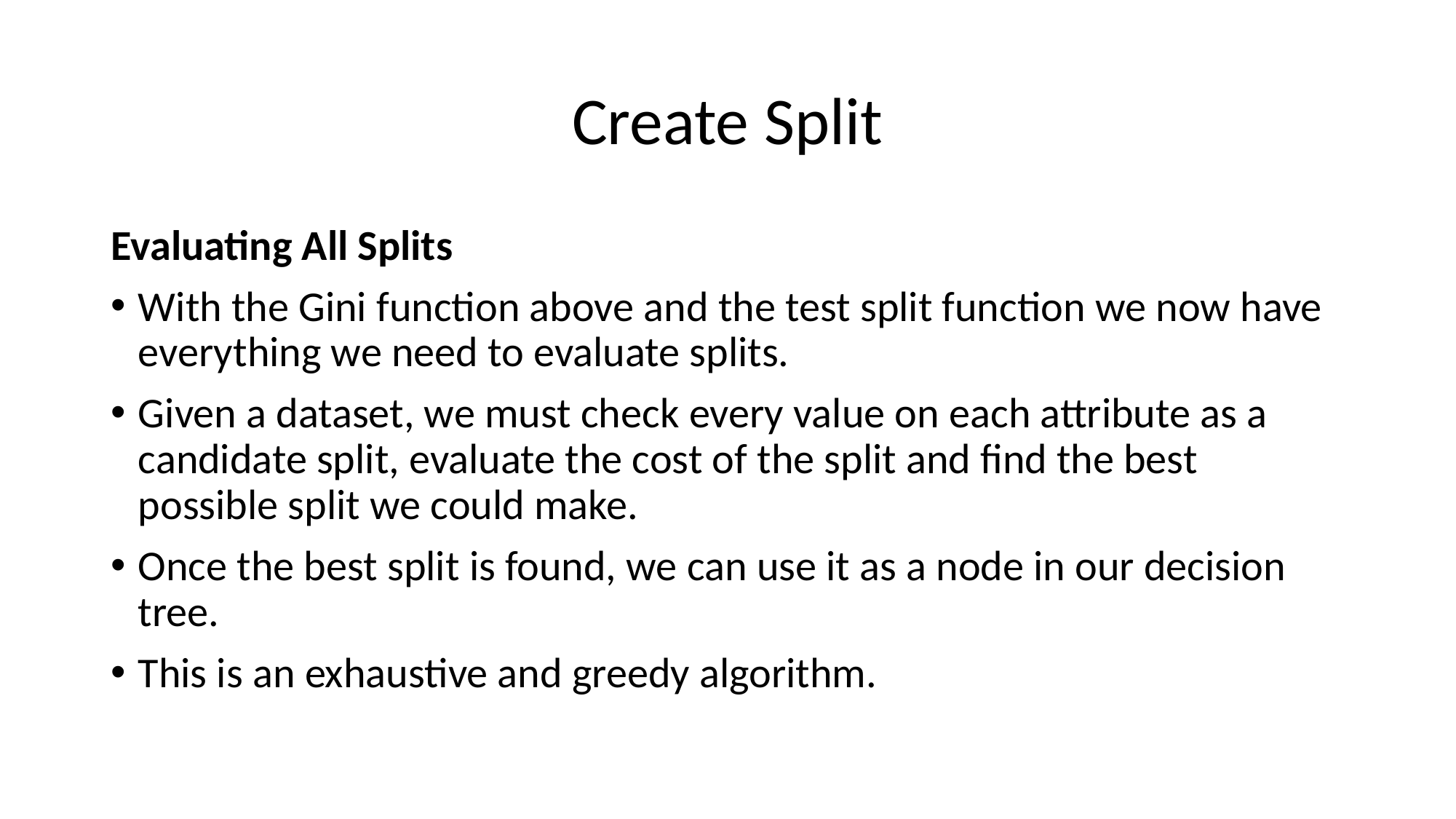

# Create Split
Evaluating All Splits
With the Gini function above and the test split function we now have everything we need to evaluate splits.
Given a dataset, we must check every value on each attribute as a candidate split, evaluate the cost of the split and find the best possible split we could make.
Once the best split is found, we can use it as a node in our decision tree.
This is an exhaustive and greedy algorithm.